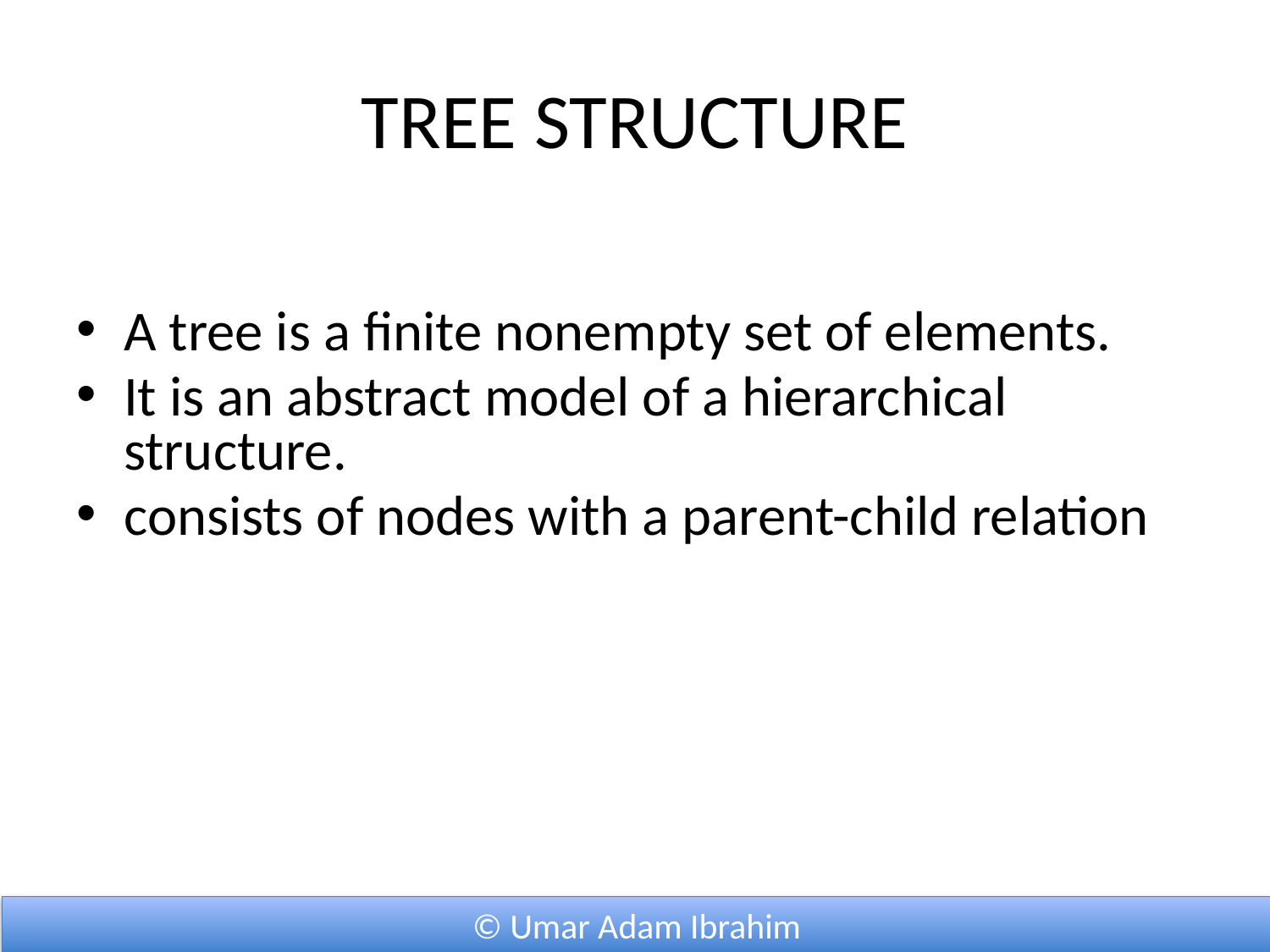

# TREE STRUCTURE

A tree is a finite nonempty set of elements.
It is an abstract model of a hierarchical structure.
consists of nodes with a parent-child relation
© Umar Adam Ibrahim